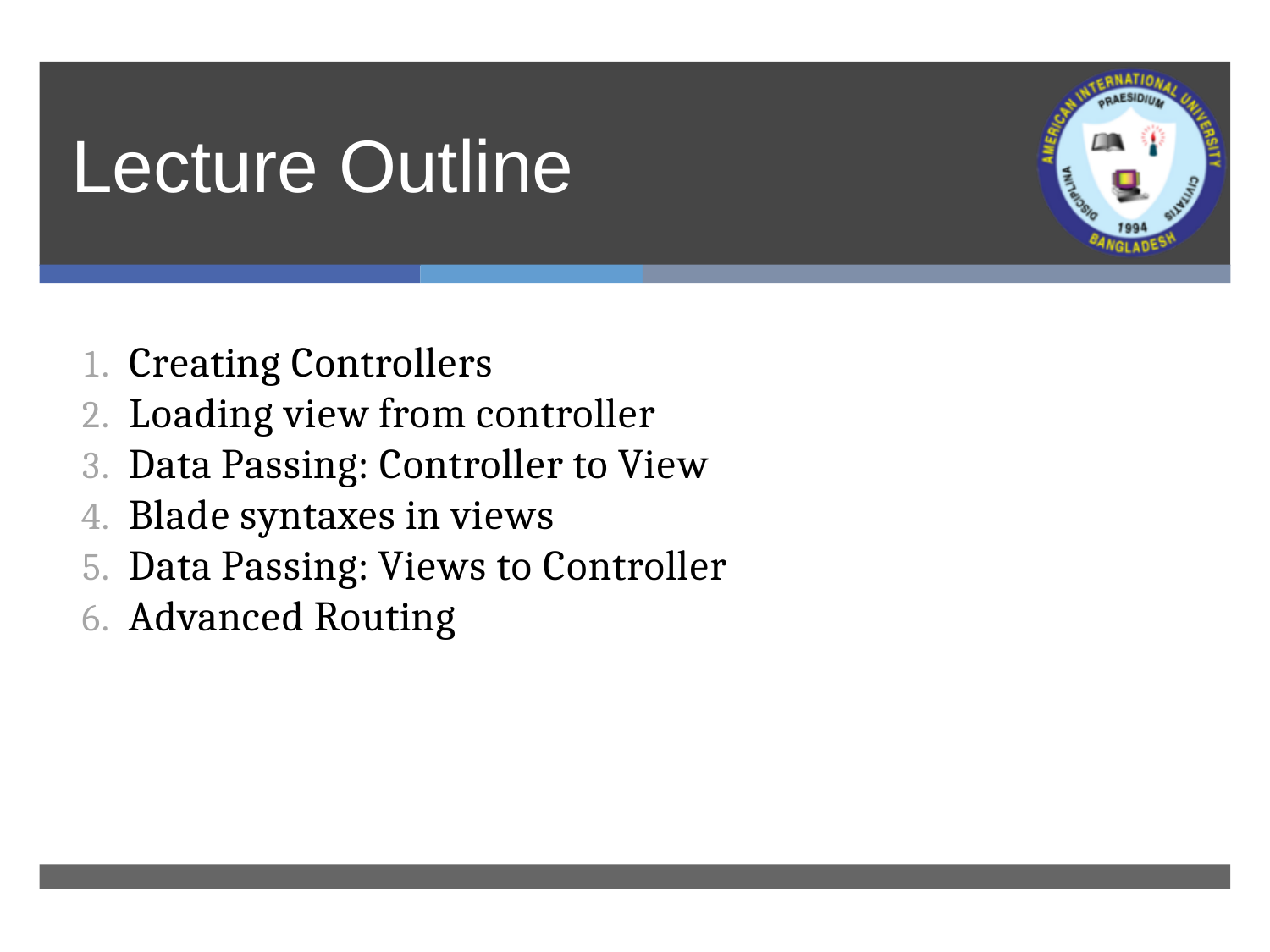

# Lecture Outline
Creating Controllers
Loading view from controller
Data Passing: Controller to View
Blade syntaxes in views
Data Passing: Views to Controller
Advanced Routing